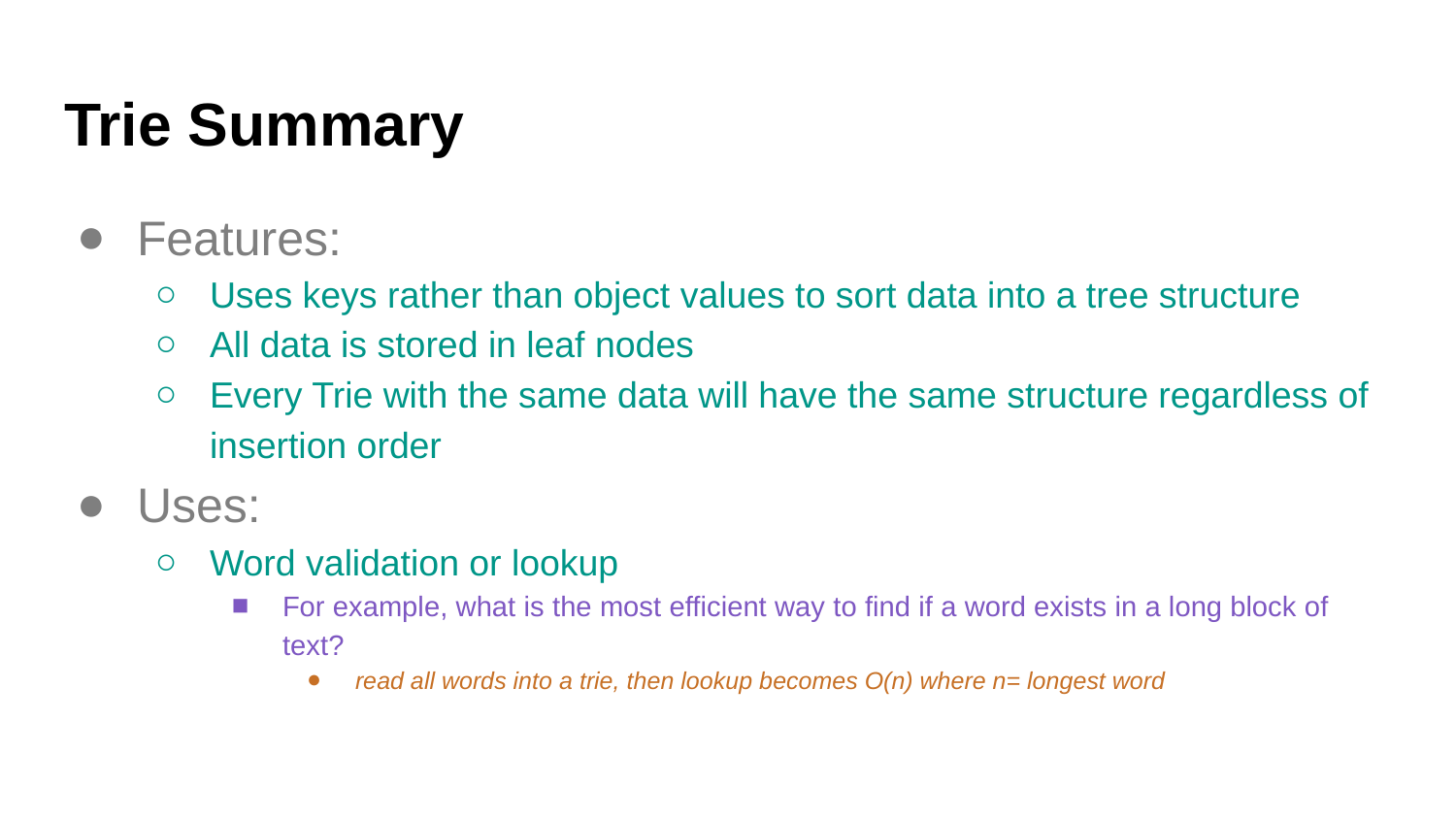

# Trie Summary
Features:
Uses keys rather than object values to sort data into a tree structure
All data is stored in leaf nodes
Every Trie with the same data will have the same structure regardless of insertion order
Uses:
Word validation or lookup
For example, what is the most efficient way to find if a word exists in a long block of text?
read all words into a trie, then lookup becomes O(n) where n= longest word